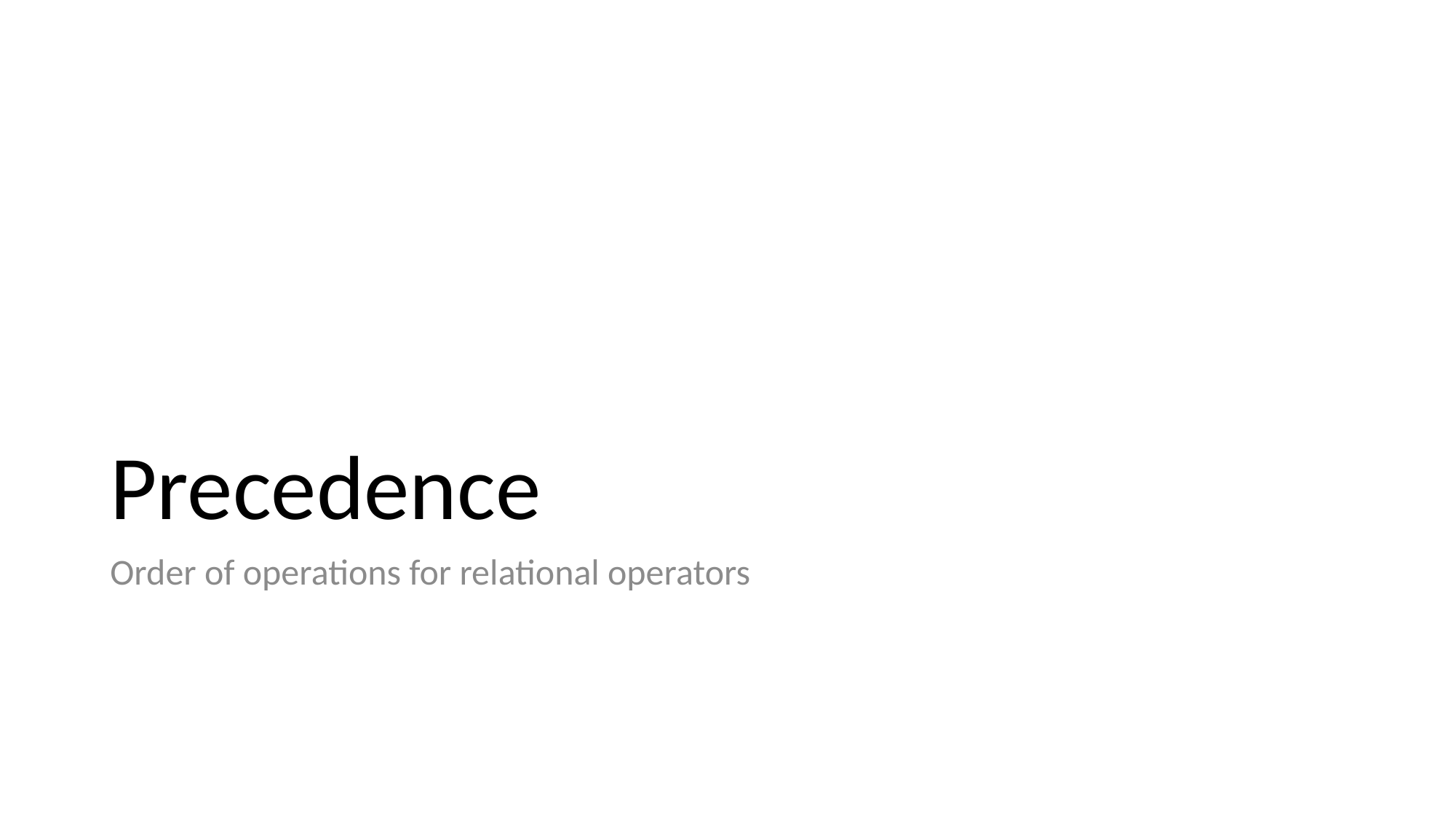

# Precedence
Order of operations for relational operators